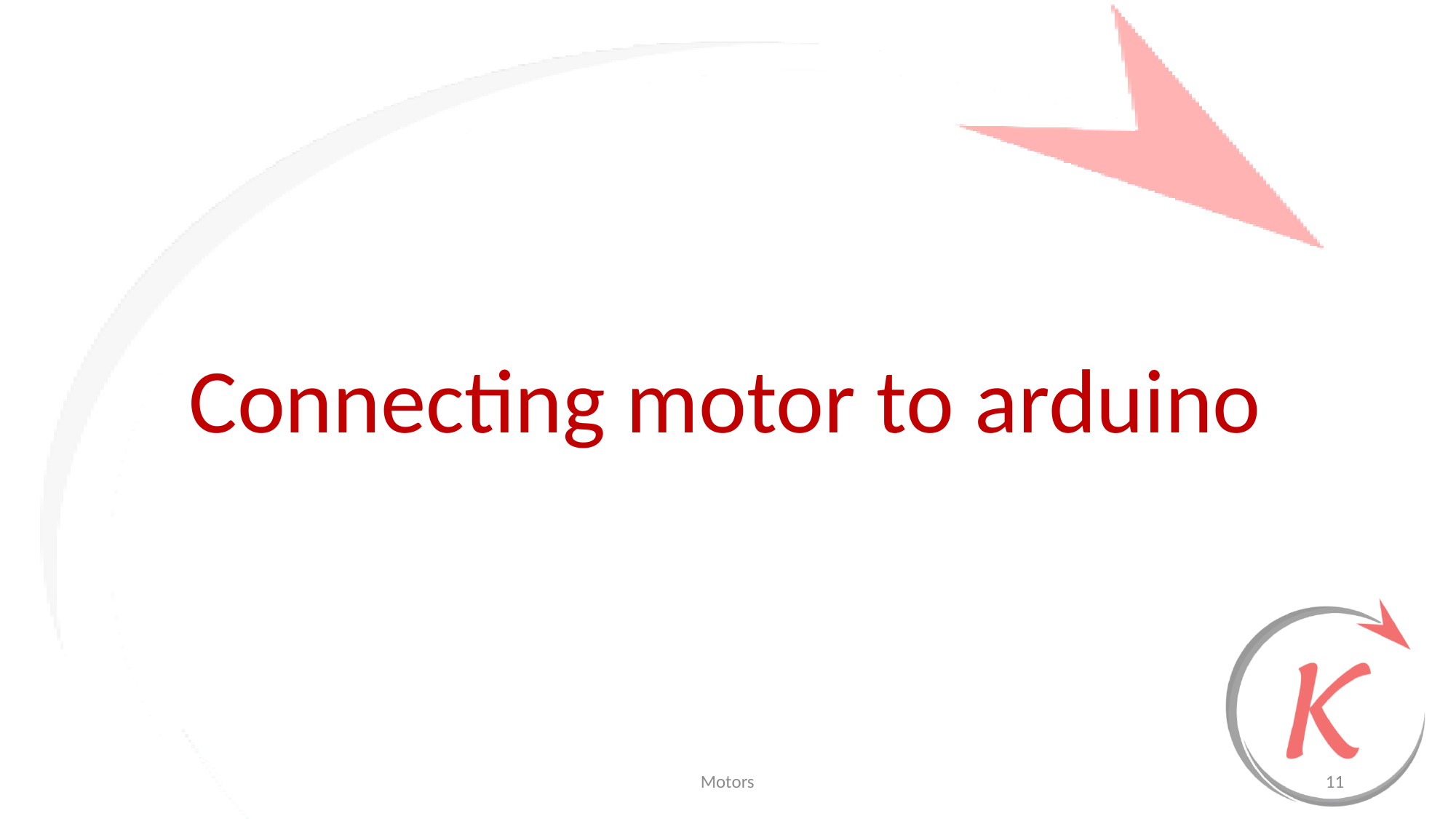

# Connecting motor to arduino
Motors
11